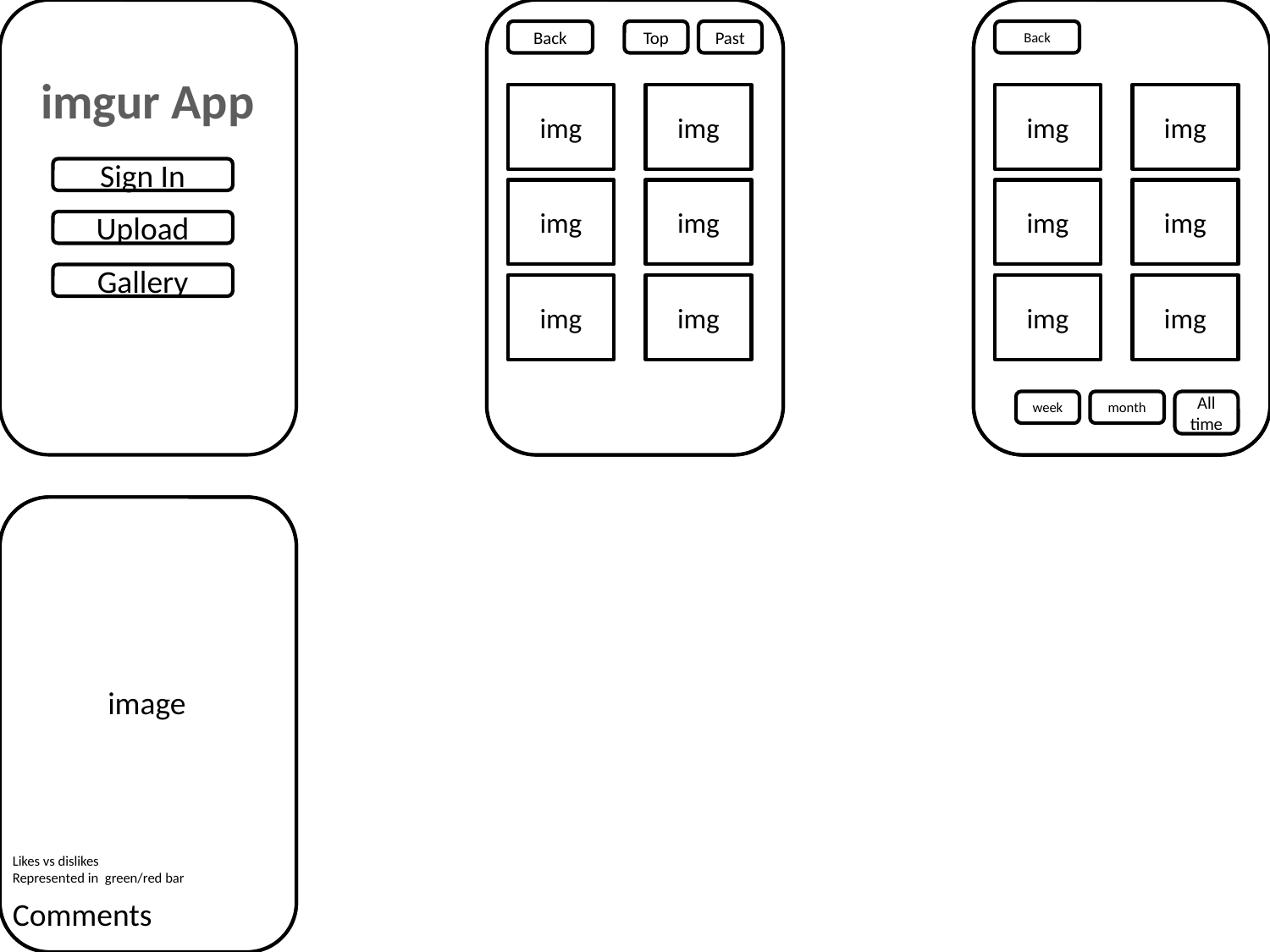

Back
Top
Past
Back
imgur App
img
img
img
img
Sign In
img
img
img
img
Upload
Gallery
img
img
img
img
week
month
All time

image
Likes vs dislikes
Represented in  green/red bar
Comments